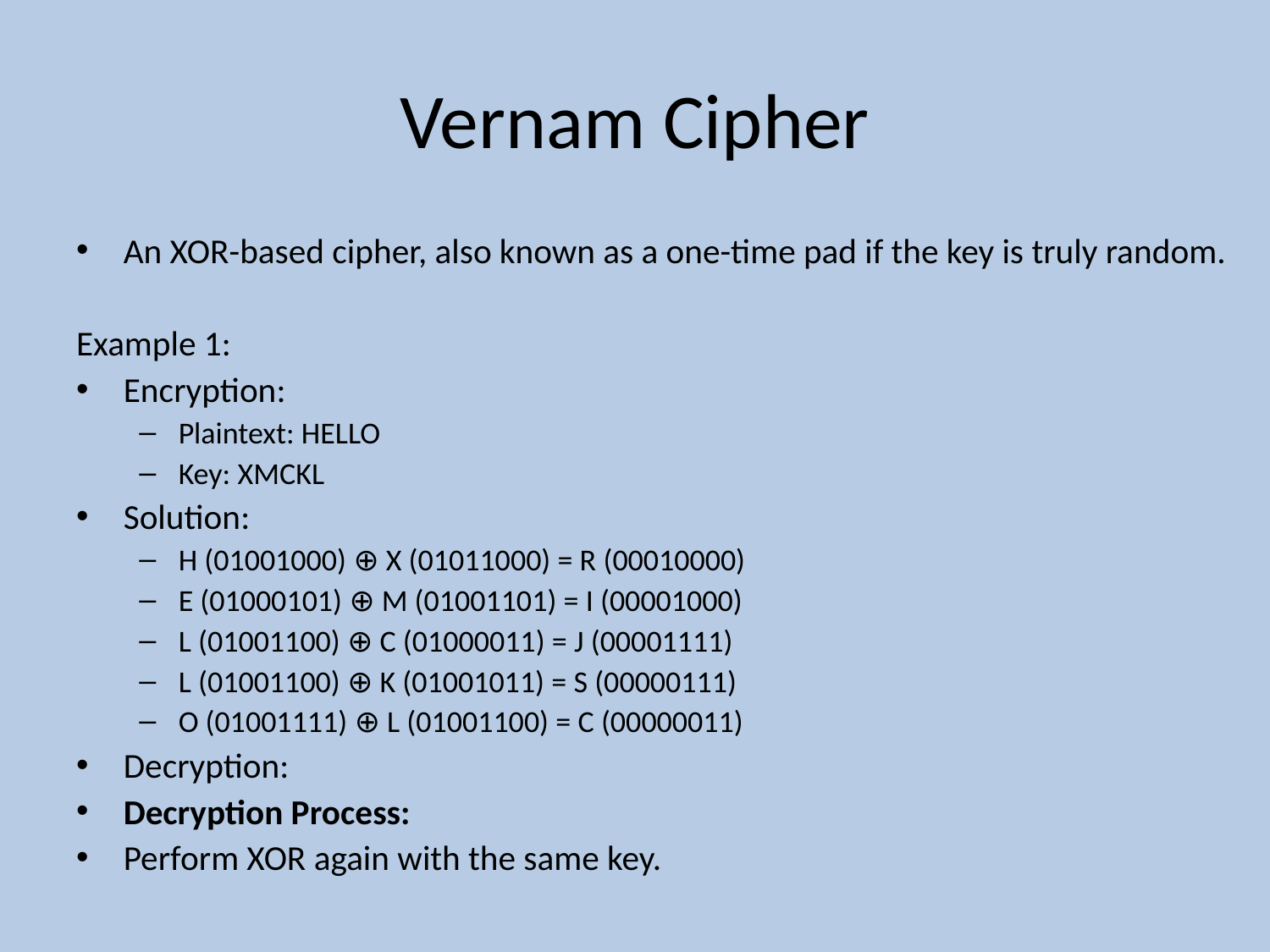

# Vernam Cipher
An XOR-based cipher, also known as a one-time pad if the key is truly random.

Example 1:
Encryption:
Plaintext: HELLO
Key: XMCKL
Solution:
H (01001000) ⊕ X (01011000) = R (00010000)
E (01000101) ⊕ M (01001101) = I (00001000)
L (01001100) ⊕ C (01000011) = J (00001111)
L (01001100) ⊕ K (01001011) = S (00000111)
O (01001111) ⊕ L (01001100) = C (00000011)
Decryption:
Decryption Process:
Perform XOR again with the same key.